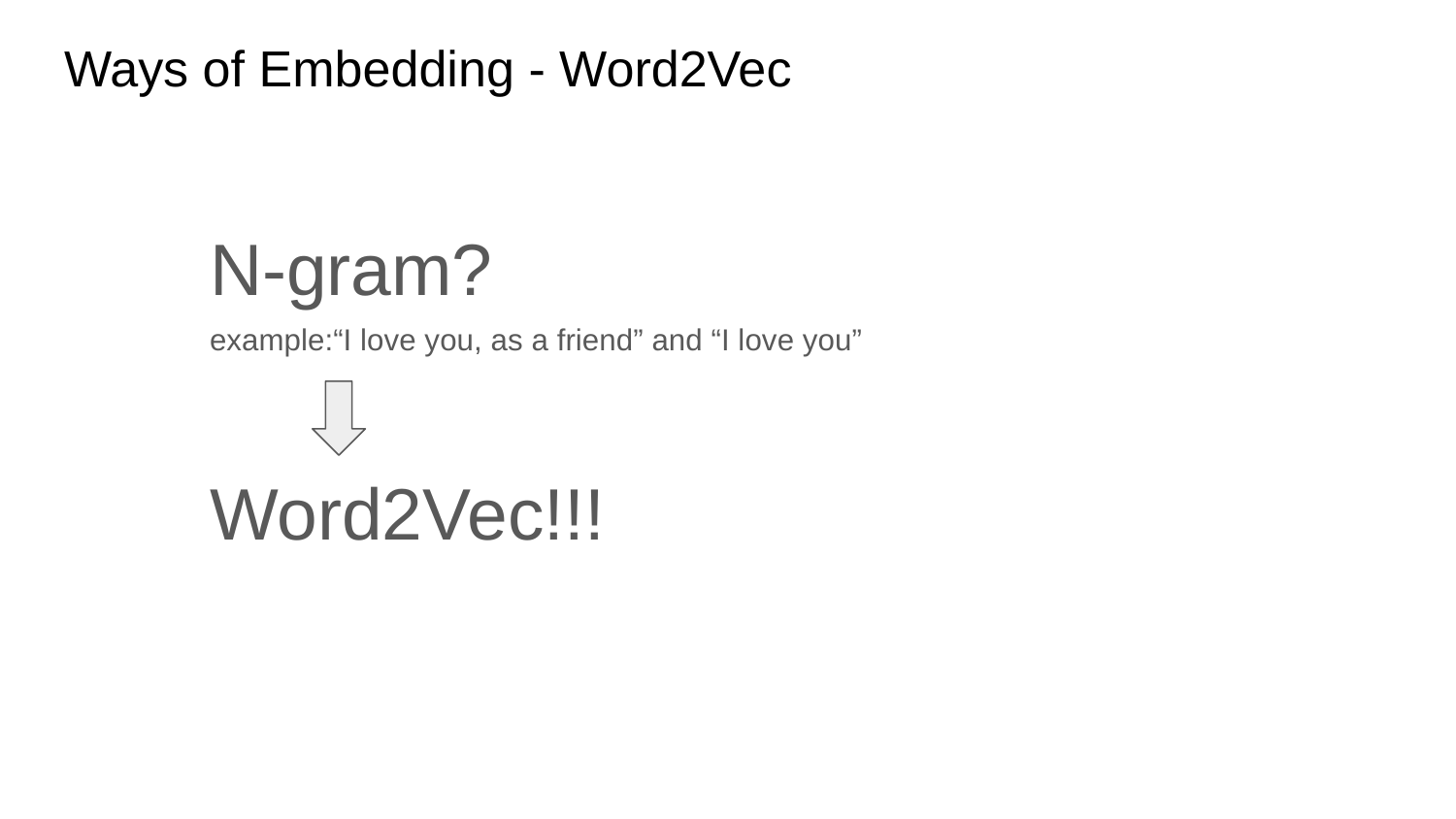

# Ways of Embedding - Word2Vec

	N-gram?
	example:“I love you, as a friend” and “I love you”

	Word2Vec!!!